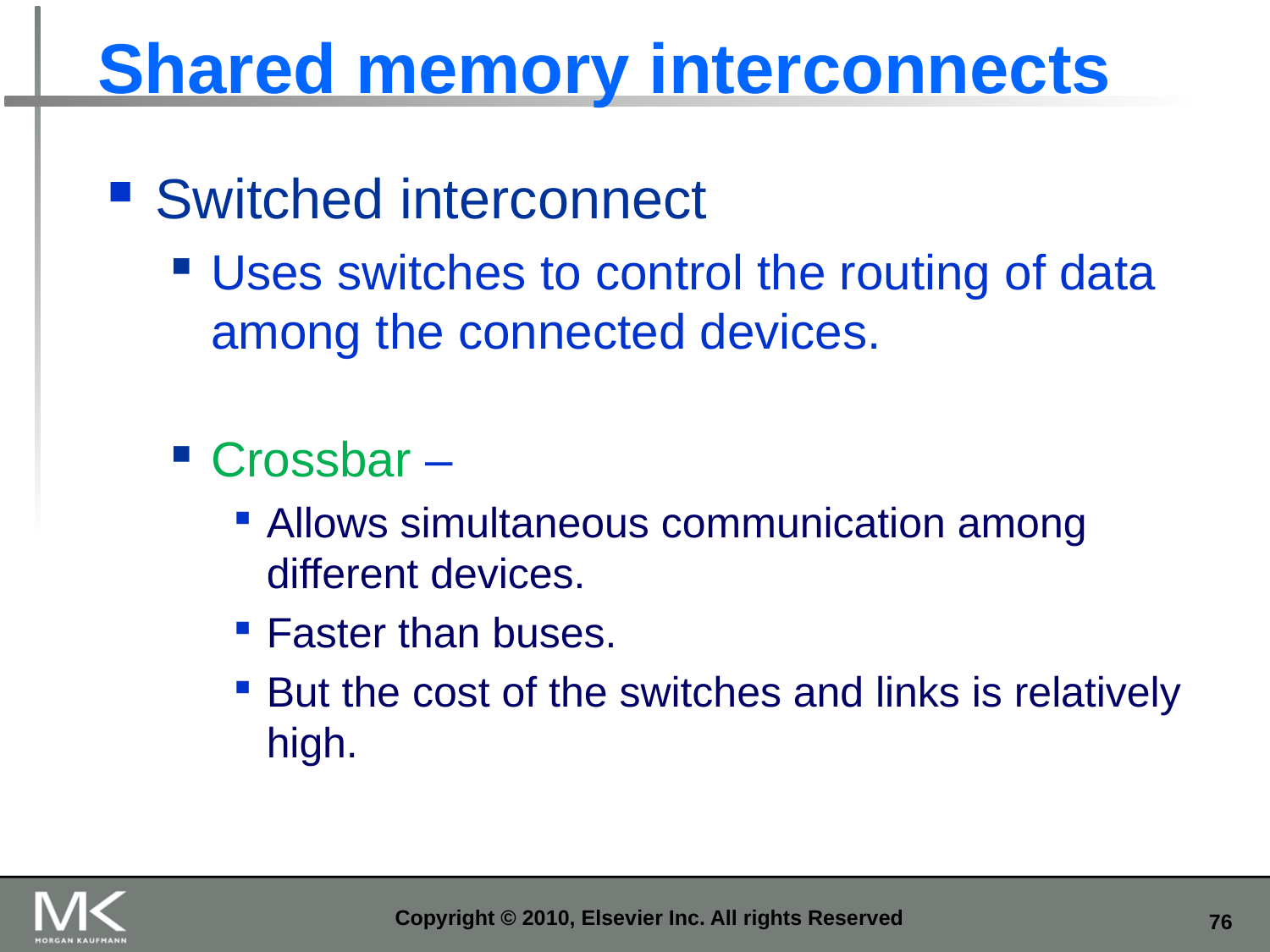

# Shared memory interconnects
Switched interconnect
Uses switches to control the routing of data among the connected devices.
Crossbar –
Allows simultaneous communication among different devices.
Faster than buses.
But the cost of the switches and links is relatively high.
Copyright © 2010, Elsevier Inc. All rights Reserved